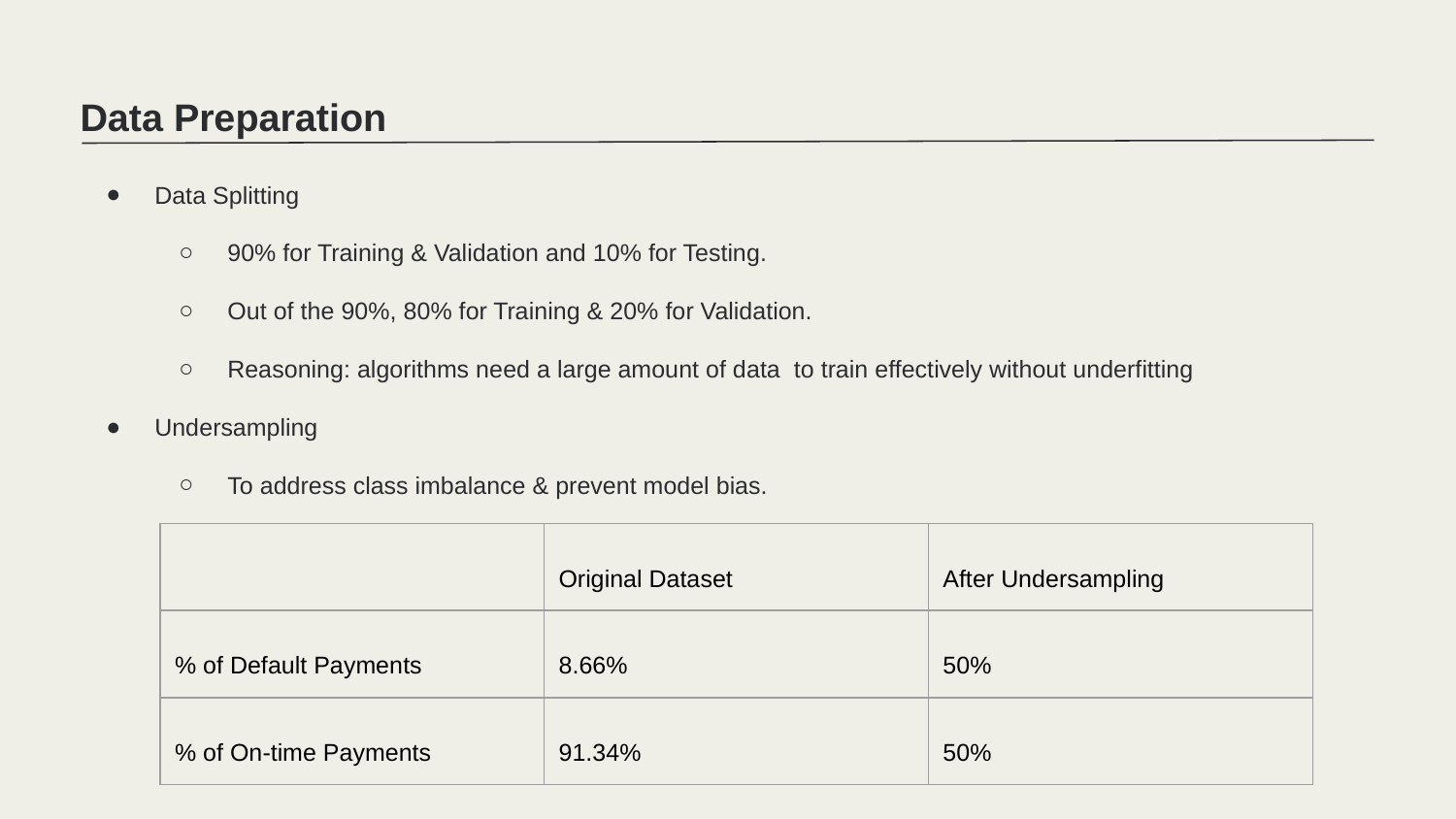

Data Preparation
Data Splitting
90% for Training & Validation and 10% for Testing.
Out of the 90%, 80% for Training & 20% for Validation.
Reasoning: algorithms need a large amount of data  to train effectively without underfitting
Undersampling
To address class imbalance & prevent model bias.
|  | Original Dataset | After Undersampling |
| --- | --- | --- |
| % of Default Payments | 8.66% | 50% |
| % of On-time Payments | 91.34% | 50% |